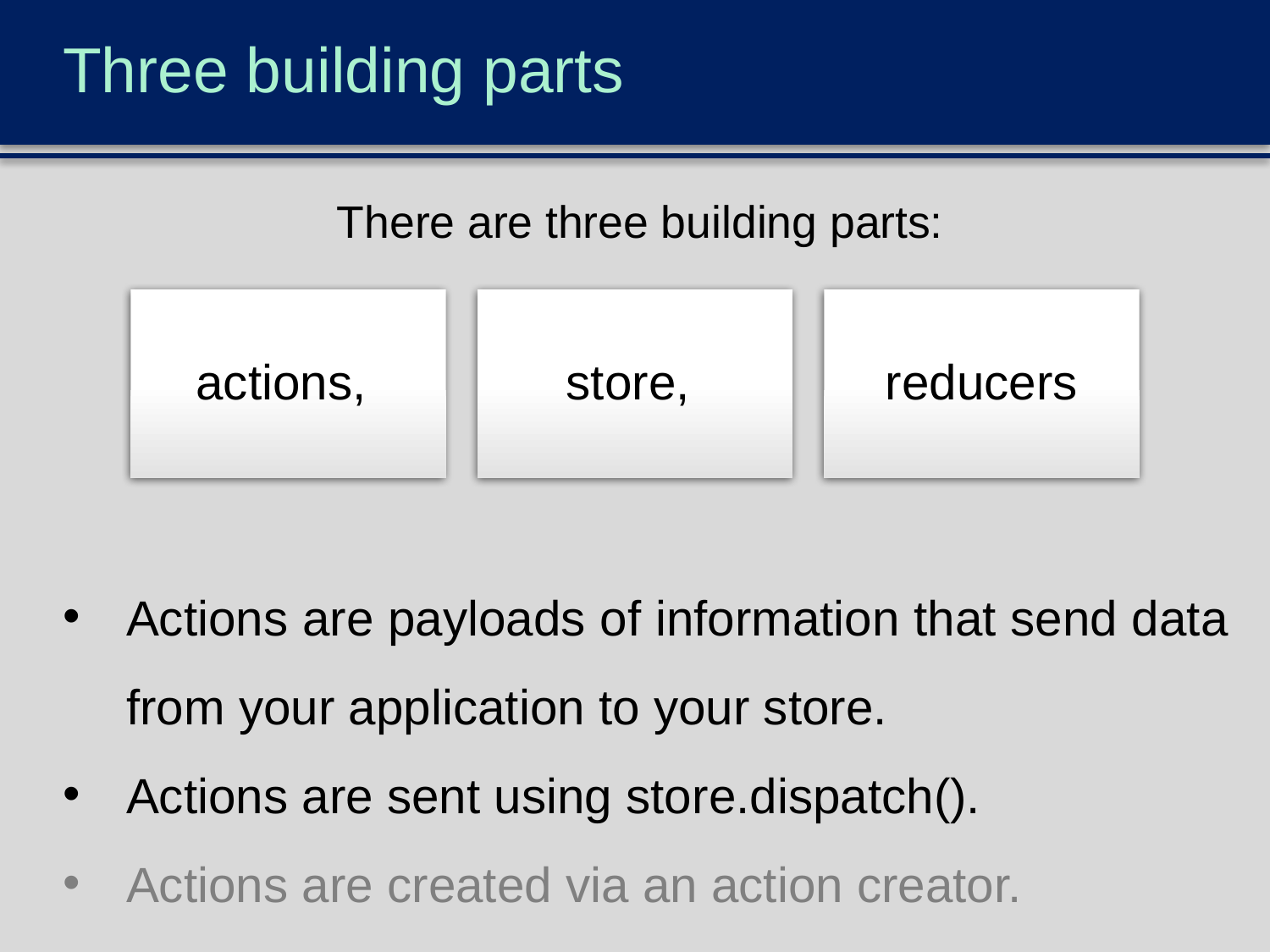

# Three building parts
There are three building parts:
actions,
store,
reducers
Actions are payloads of information that send data from your application to your store.
Actions are sent using store.dispatch().
Actions are created via an action creator.